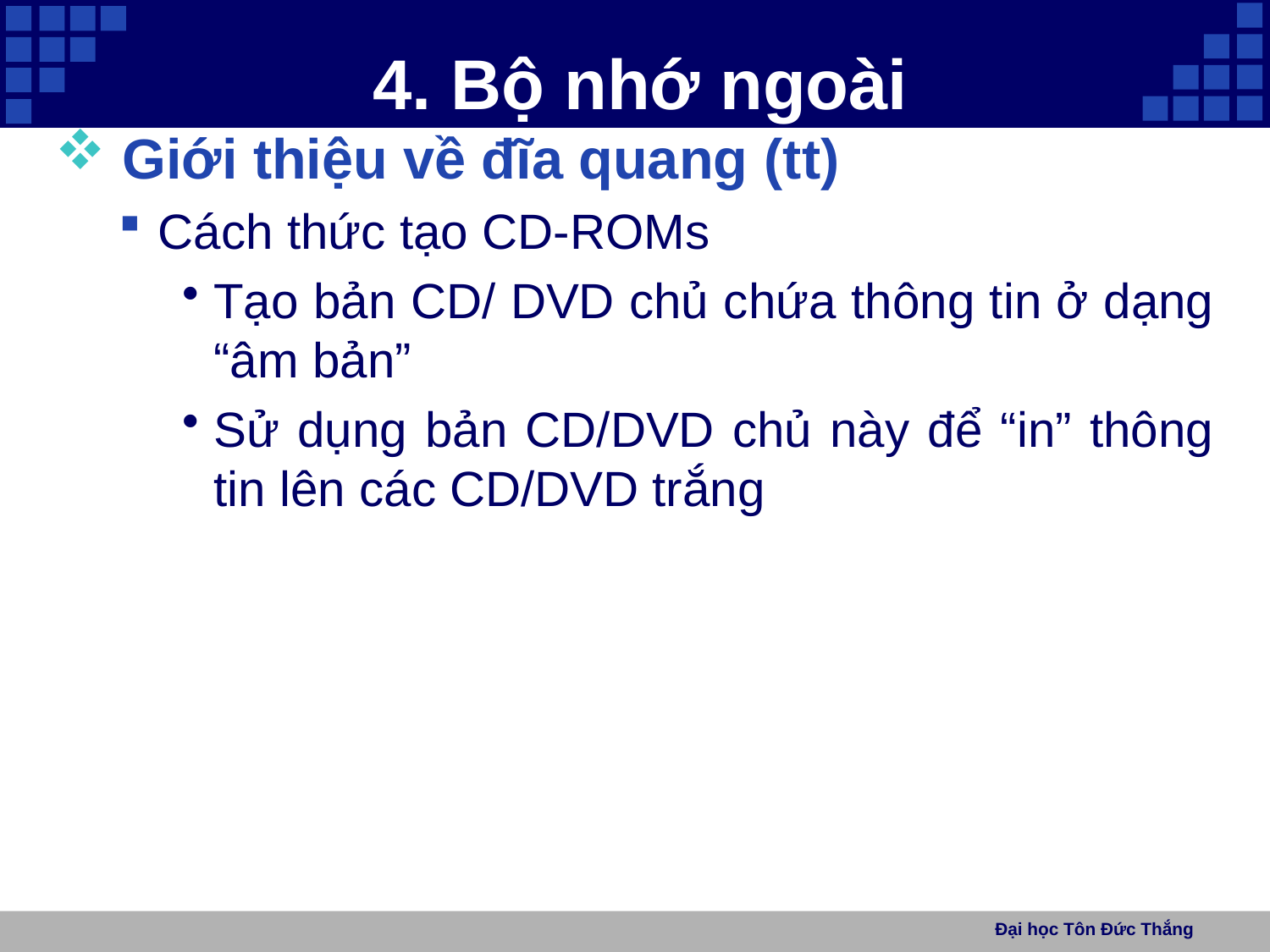

# 4. Bộ nhớ ngoài
 Giới thiệu về đĩa quang (tt)
Cách thức tạo CD-ROMs
Tạo bản CD/ DVD chủ chứa thông tin ở dạng “âm bản”
Sử dụng bản CD/DVD chủ này để “in” thông tin lên các CD/DVD trắng
Đại học Tôn Đức Thắng